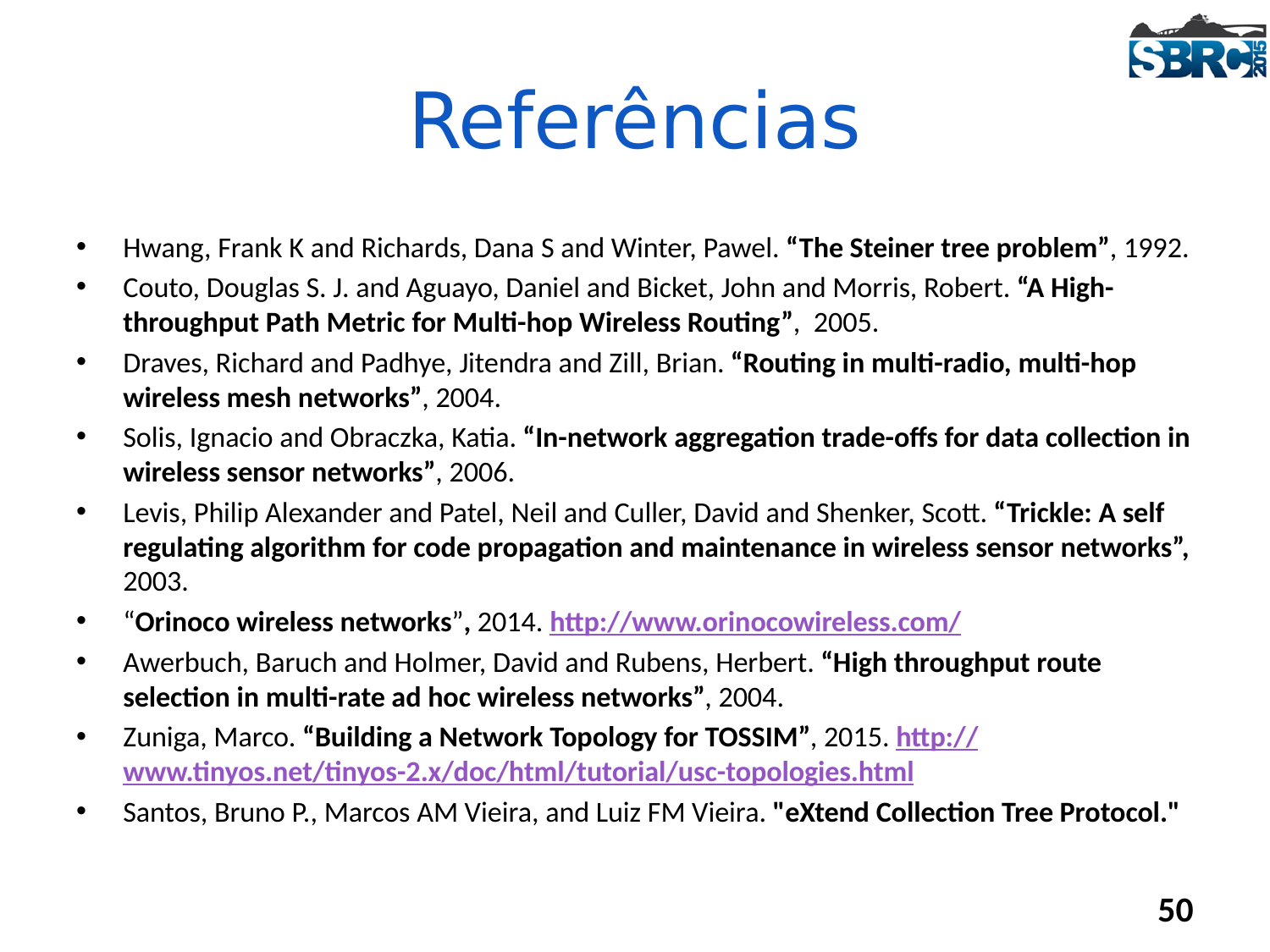

# Referências
Hwang, Frank K and Richards, Dana S and Winter, Pawel. “The Steiner tree problem”, 1992.
Couto, Douglas S. J. and Aguayo, Daniel and Bicket, John and Morris, Robert. “A High-throughput Path Metric for Multi-hop Wireless Routing”,  2005.
Draves, Richard and Padhye, Jitendra and Zill, Brian. “Routing in multi-radio, multi-hop wireless mesh networks”, 2004.
Solis, Ignacio and Obraczka, Katia. “In-network aggregation trade-offs for data collection in wireless sensor networks”, 2006.
Levis, Philip Alexander and Patel, Neil and Culler, David and Shenker, Scott. “Trickle: A self regulating algorithm for code propagation and maintenance in wireless sensor networks”, 2003.
“Orinoco wireless networks”, 2014. http://www.orinocowireless.com/
Awerbuch, Baruch and Holmer, David and Rubens, Herbert. “High throughput route selection in multi-rate ad hoc wireless networks”, 2004.
Zuniga, Marco. “Building a Network Topology for TOSSIM”, 2015. http://www.tinyos.net/tinyos-2.x/doc/html/tutorial/usc-topologies.html
Santos, Bruno P., Marcos AM Vieira, and Luiz FM Vieira. "eXtend Collection Tree Protocol."

50